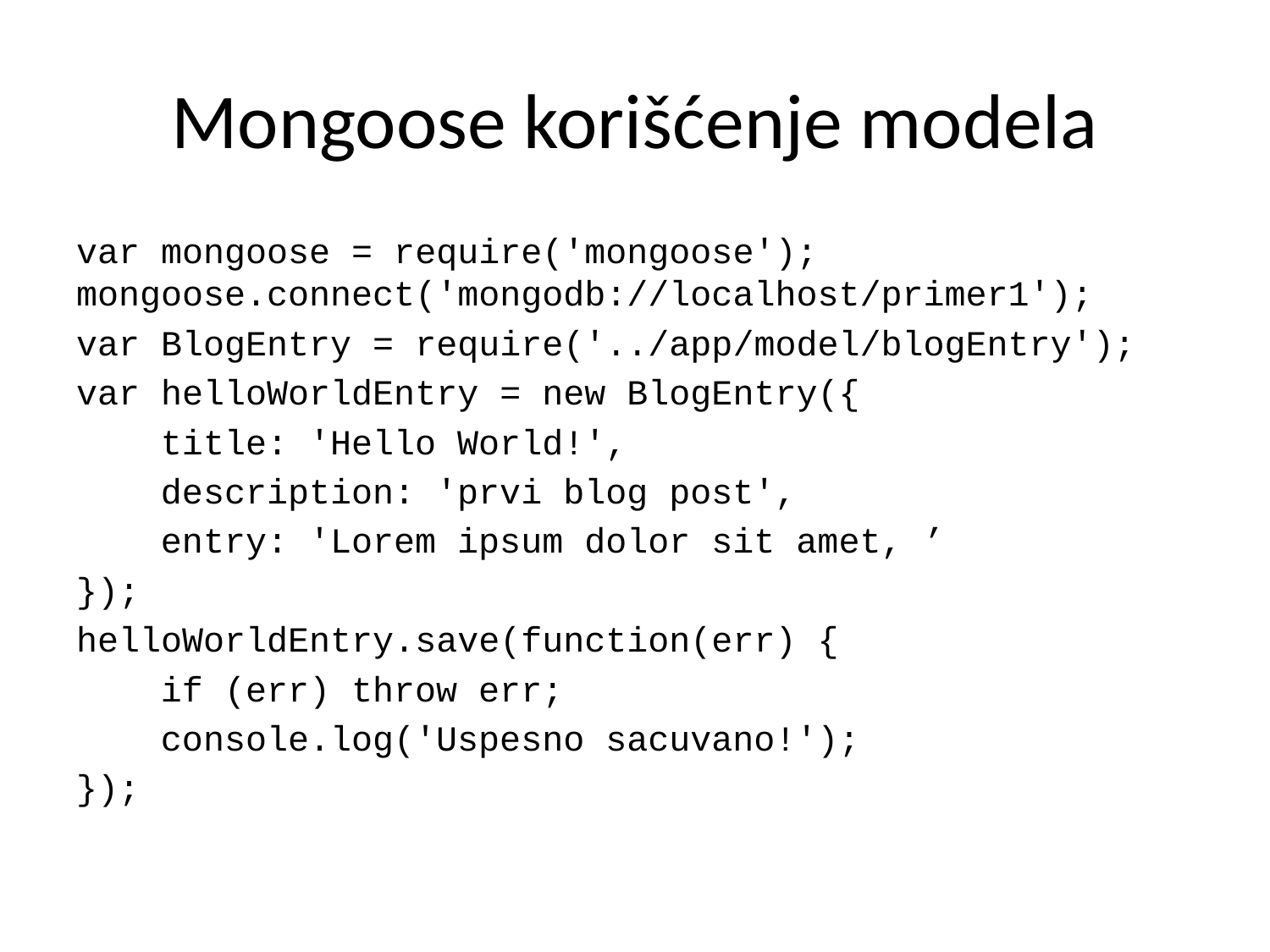

# Mongoose korišćenje modela
var mongoose = require('mongoose'); mongoose.connect('mongodb://localhost/primer1');
var BlogEntry = require('../app/model/blogEntry');
var helloWorldEntry = new BlogEntry({
    title: 'Hello World!',
    description: 'prvi blog post',
    entry: 'Lorem ipsum dolor sit amet, ’
});
helloWorldEntry.save(function(err) {
    if (err) throw err;
    console.log('Uspesno sacuvano!');
});